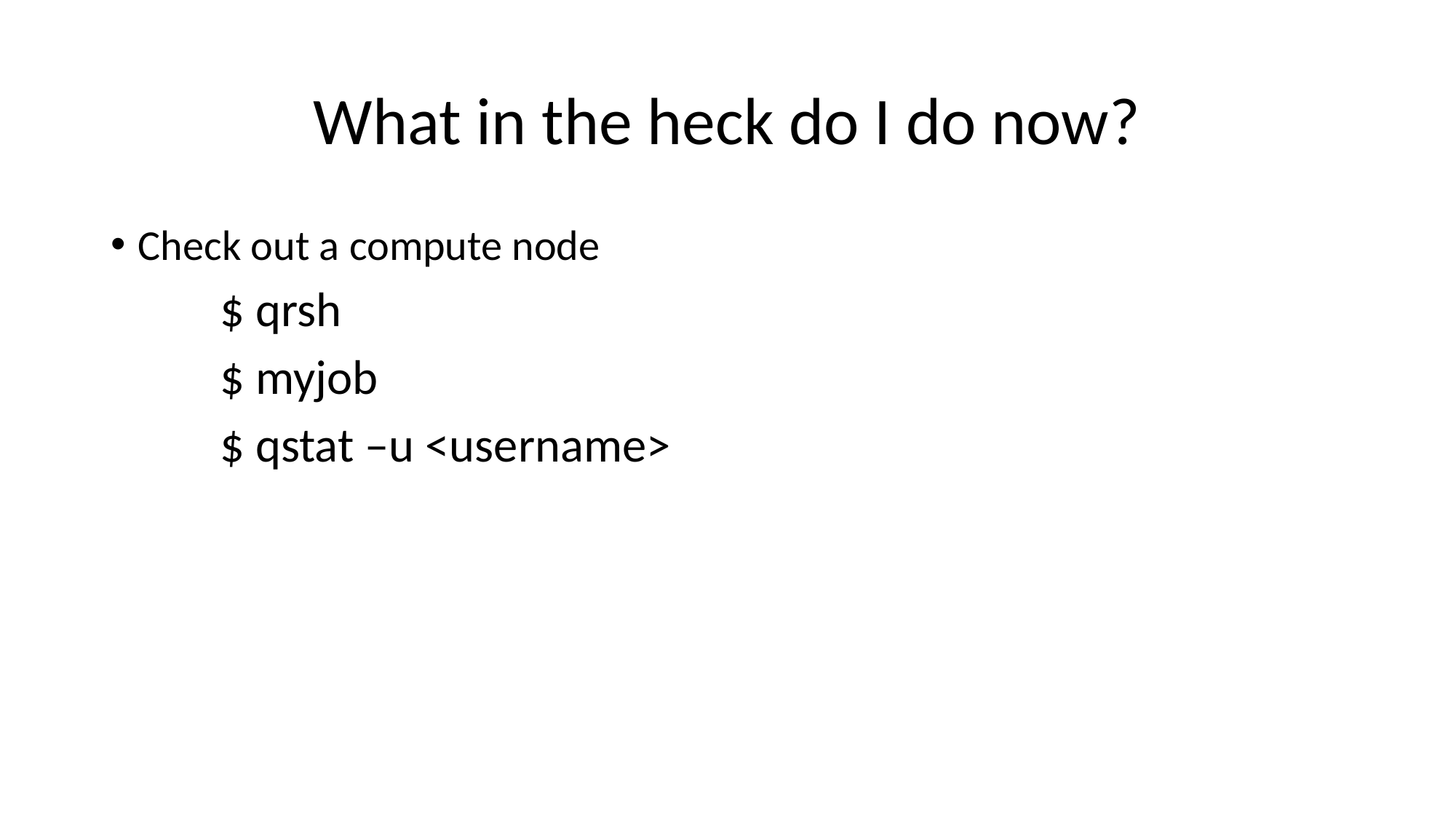

# What in the heck do I do now?
Check out a compute node
	$ qrsh
	$ myjob
	$ qstat –u <username>